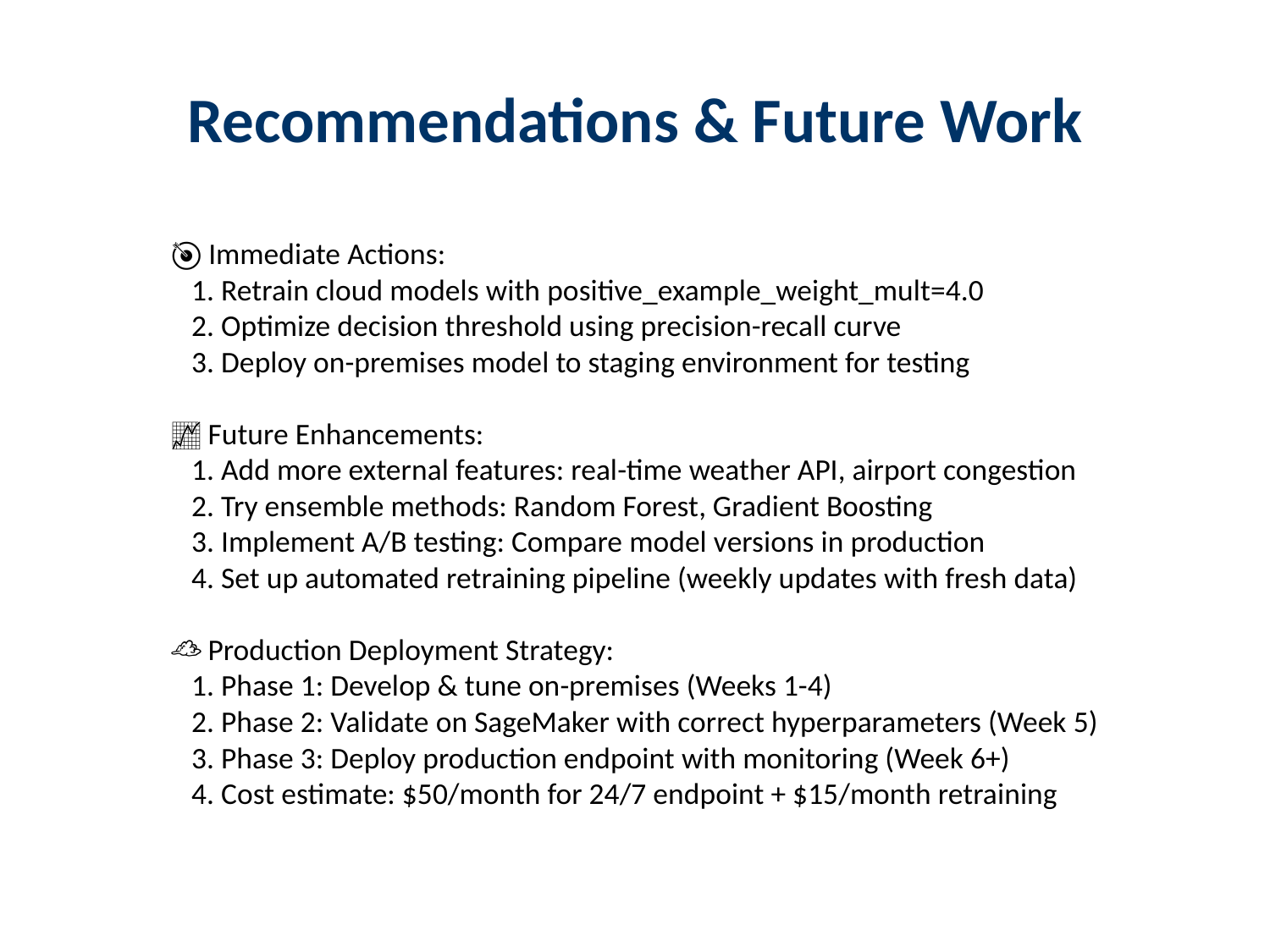

# Recommendations & Future Work
🎯 Immediate Actions:
   1. Retrain cloud models with positive_example_weight_mult=4.0
   2. Optimize decision threshold using precision-recall curve
   3. Deploy on-premises model to staging environment for testing

📈 Future Enhancements:
   1. Add more external features: real-time weather API, airport congestion
   2. Try ensemble methods: Random Forest, Gradient Boosting
   3. Implement A/B testing: Compare model versions in production
   4. Set up automated retraining pipeline (weekly updates with fresh data)

☁️ Production Deployment Strategy:
   1. Phase 1: Develop & tune on-premises (Weeks 1-4)
   2. Phase 2: Validate on SageMaker with correct hyperparameters (Week 5)
   3. Phase 3: Deploy production endpoint with monitoring (Week 6+)
   4. Cost estimate: $50/month for 24/7 endpoint + $15/month retraining